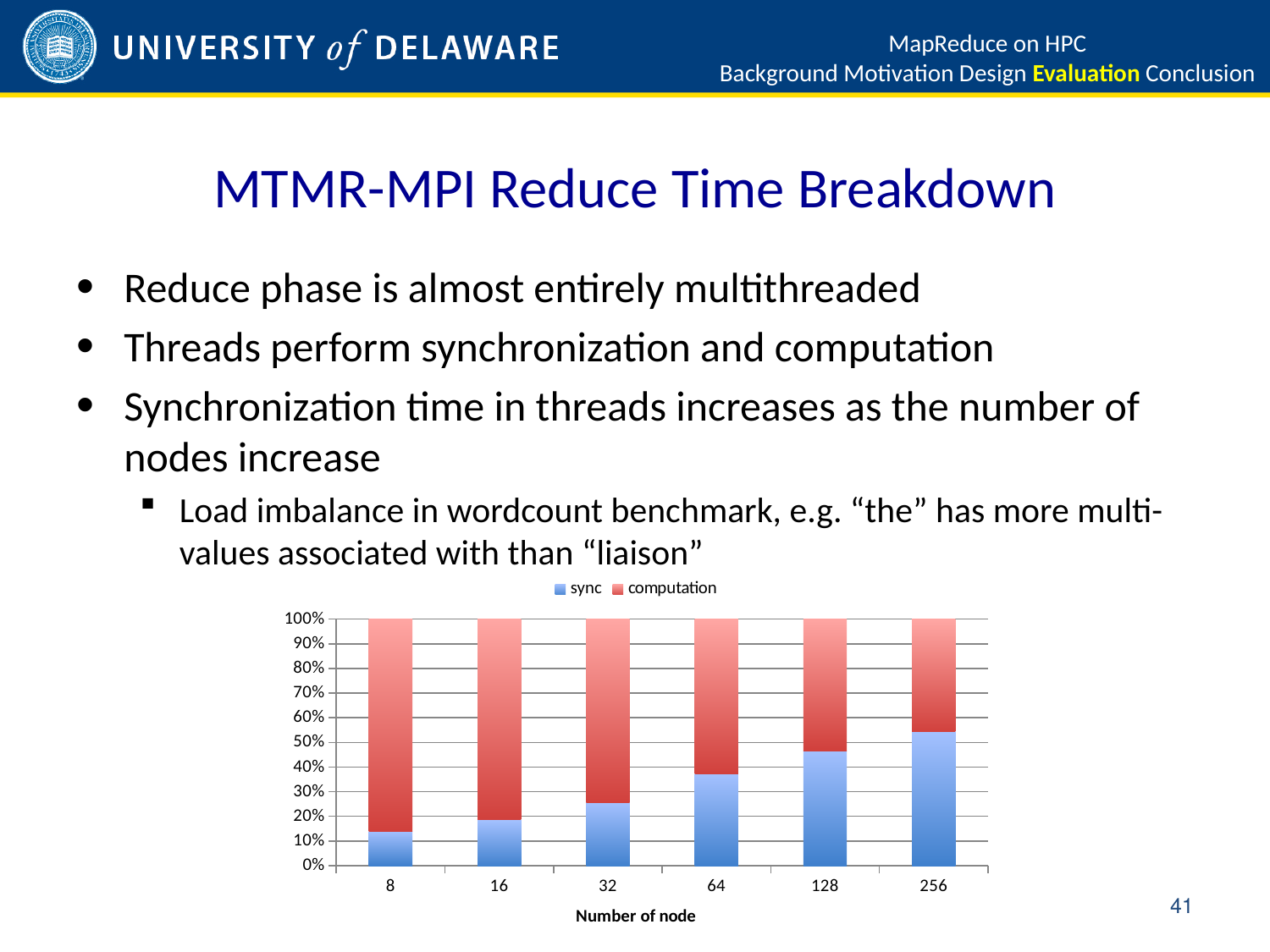

MapReduce on HPC
Background Motivation Design Evaluation Conclusion
# MTMR-MPI Reduce Time Breakdown
Reduce phase is almost entirely multithreaded
Threads perform synchronization and computation
Synchronization time in threads increases as the number of nodes increase
Load imbalance in wordcount benchmark, e.g. “the” has more multi-values associated with than “liaison”

### Chart

| Category | sync | computation |
|---|---|---|
| 8.0 | 106.1174666666667 | 660.2709333333335 |
| 16.0 | 282.4202 | 1230.664533333333 |
| 32.0 | 616.1904333333335 | 1786.9952 |
| 64.0 | 1382.066666666667 | 2318.711466666667 |
| 128.0 | 2720.5 | 3119.1168 |
| 256.0 | 4642.6 | 3895.7824 |
41